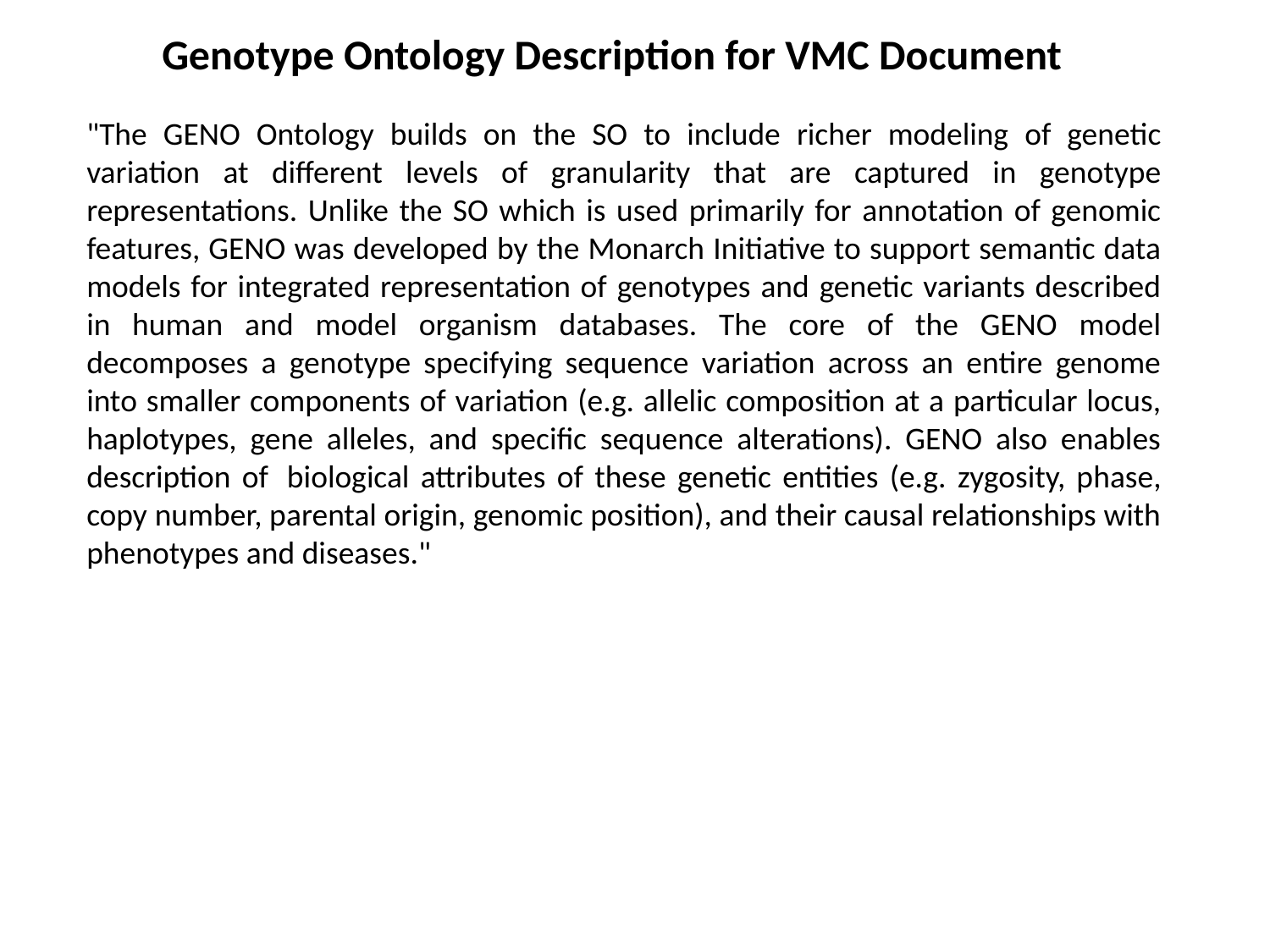

Genotype Ontology Description for VMC Document
"The GENO Ontology builds on the SO to include richer modeling of genetic variation at different levels of granularity that are captured in genotype representations. Unlike the SO which is used primarily for annotation of genomic features, GENO was developed by the Monarch Initiative to support semantic data models for integrated representation of genotypes and genetic variants described in human and model organism databases. The core of the GENO model decomposes a genotype specifying sequence variation across an entire genome into smaller components of variation (e.g. allelic composition at a particular locus, haplotypes, gene alleles, and specific sequence alterations). GENO also enables description of  biological attributes of these genetic entities (e.g. zygosity, phase, copy number, parental origin, genomic position), and their causal relationships with phenotypes and diseases."